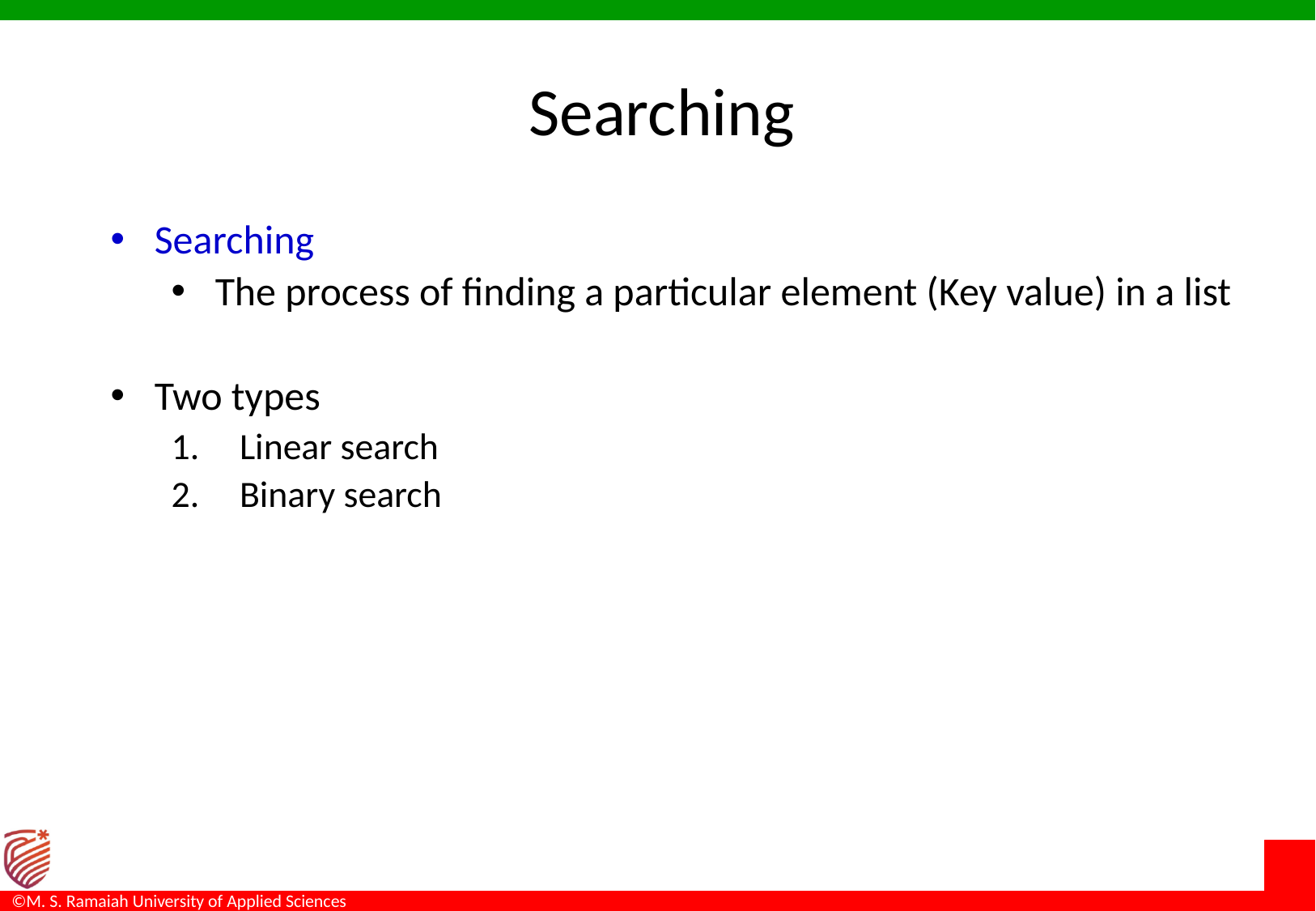

Searching
Searching
The process of finding a particular element (Key value) in a list

Two types
Linear search
Binary search